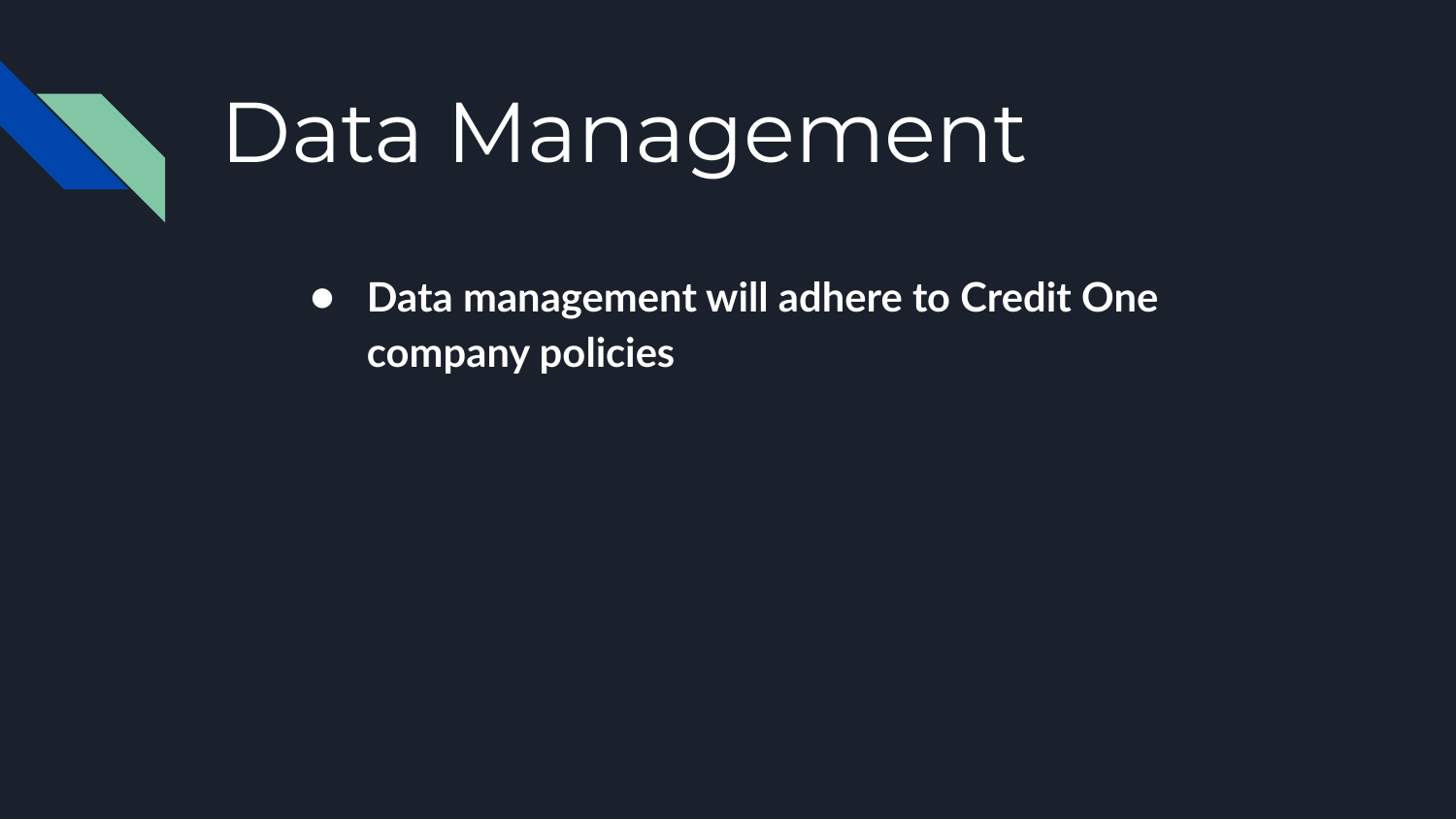

# Data Management
Data management will adhere to Credit One company policies